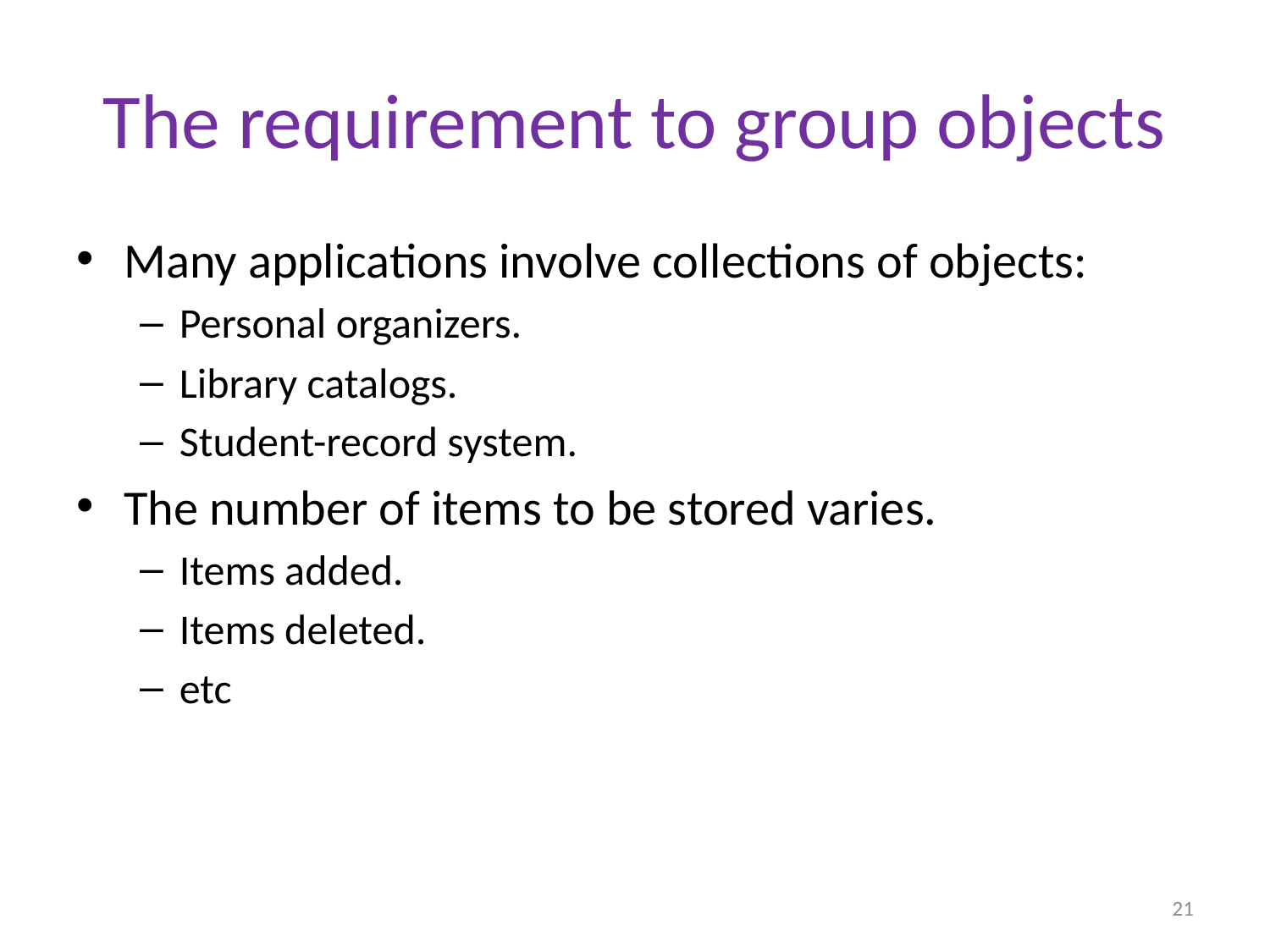

# The requirement to group objects
Many applications involve collections of objects:
Personal organizers.
Library catalogs.
Student-record system.
The number of items to be stored varies.
Items added.
Items deleted.
etc
21